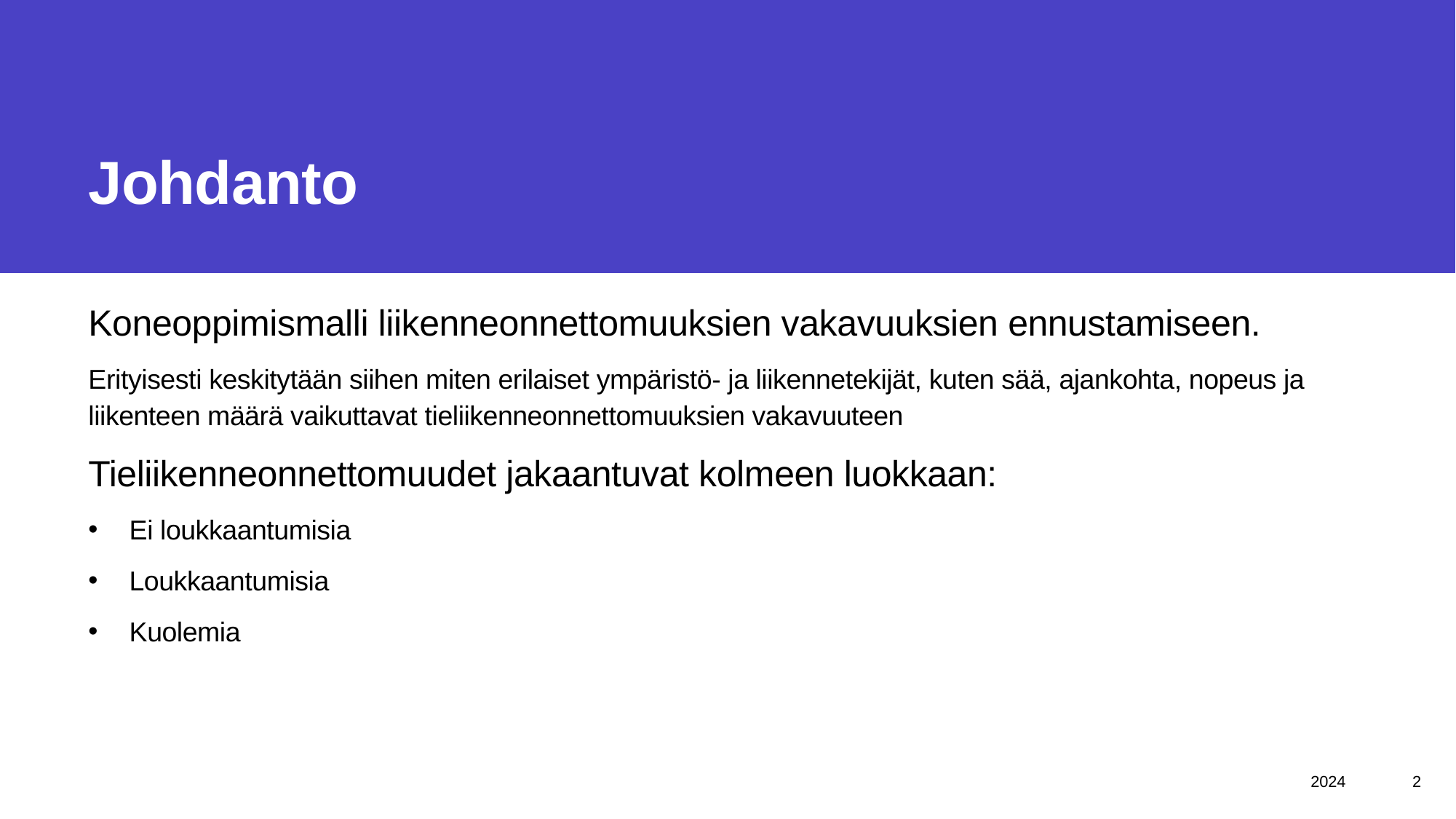

# Johdanto
Koneoppimismalli liikenneonnettomuuksien vakavuuksien ennustamiseen.
Erityisesti keskitytään siihen miten erilaiset ympäristö- ja liikennetekijät, kuten sää, ajankohta, nopeus ja liikenteen määrä vaikuttavat tieliikenneonnettomuuksien vakavuuteen
Tieliikenneonnettomuudet jakaantuvat kolmeen luokkaan:
Ei loukkaantumisia
Loukkaantumisia
Kuolemia

2024
Esityksen otsikko
2